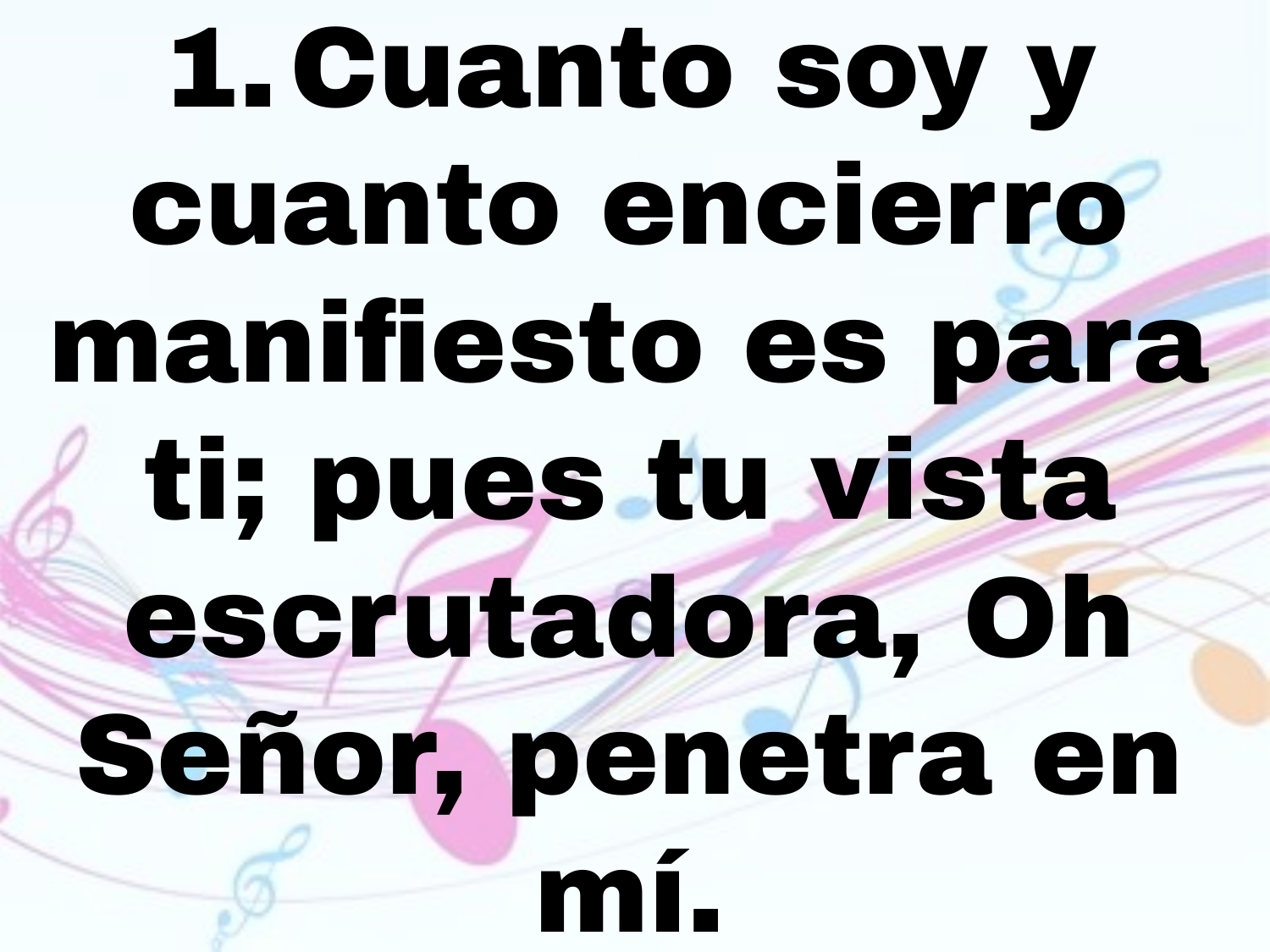

1.	Cuanto soy y cuanto encierro manifiesto es para ti; pues tu vista escrutadora, Oh Señor, penetra en mí.